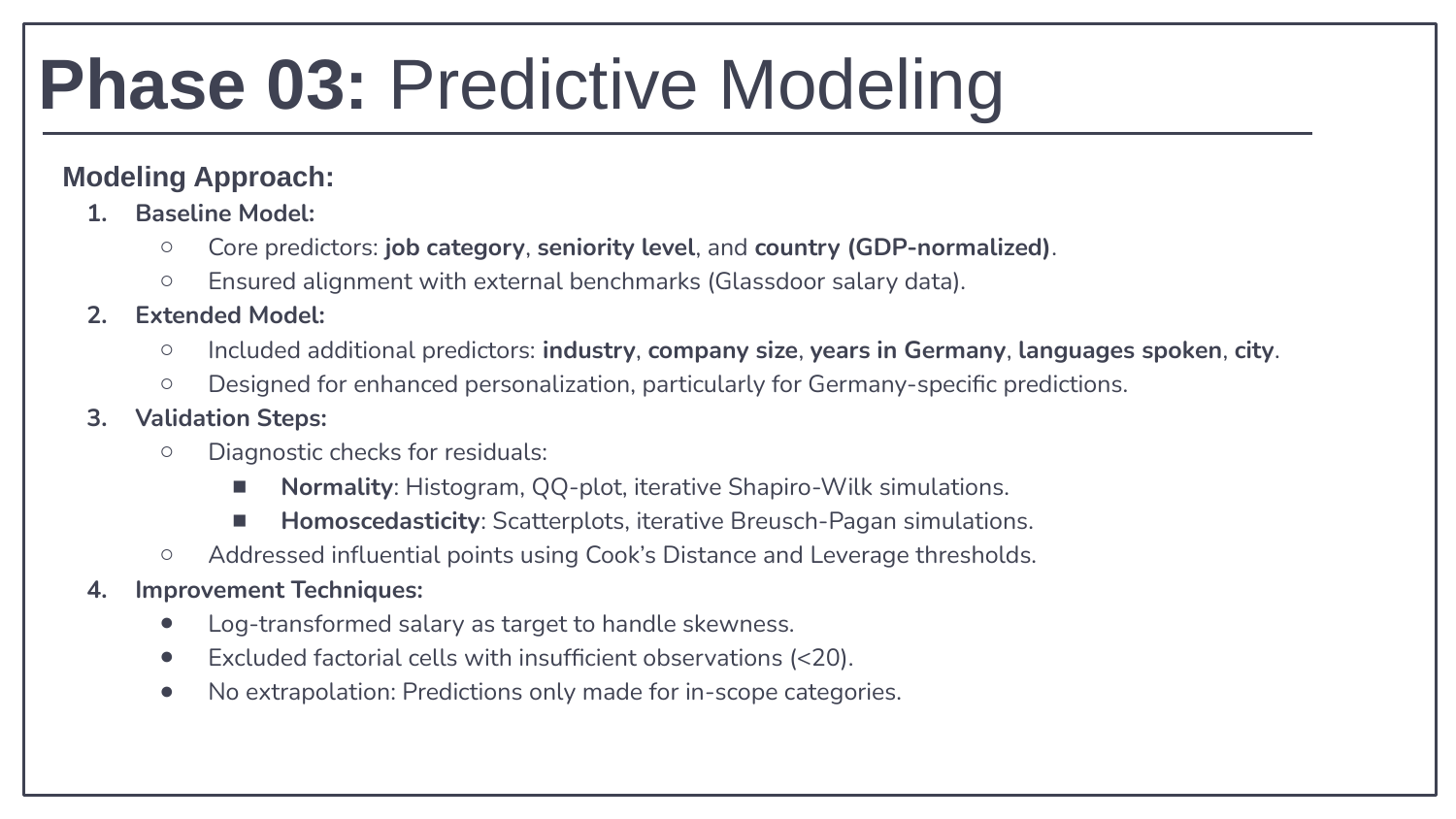

Phase 03: Predictive Modeling
Modeling Approach:
Baseline Model:
Core predictors: job category, seniority level, and country (GDP-normalized).
Ensured alignment with external benchmarks (Glassdoor salary data).
Extended Model:
Included additional predictors: industry, company size, years in Germany, languages spoken, city.
Designed for enhanced personalization, particularly for Germany-specific predictions.
Validation Steps:
Diagnostic checks for residuals:
Normality: Histogram, QQ-plot, iterative Shapiro-Wilk simulations.
Homoscedasticity: Scatterplots, iterative Breusch-Pagan simulations.
Addressed influential points using Cook’s Distance and Leverage thresholds.
Improvement Techniques:
Log-transformed salary as target to handle skewness.
Excluded factorial cells with insufficient observations (<20).
No extrapolation: Predictions only made for in-scope categories.